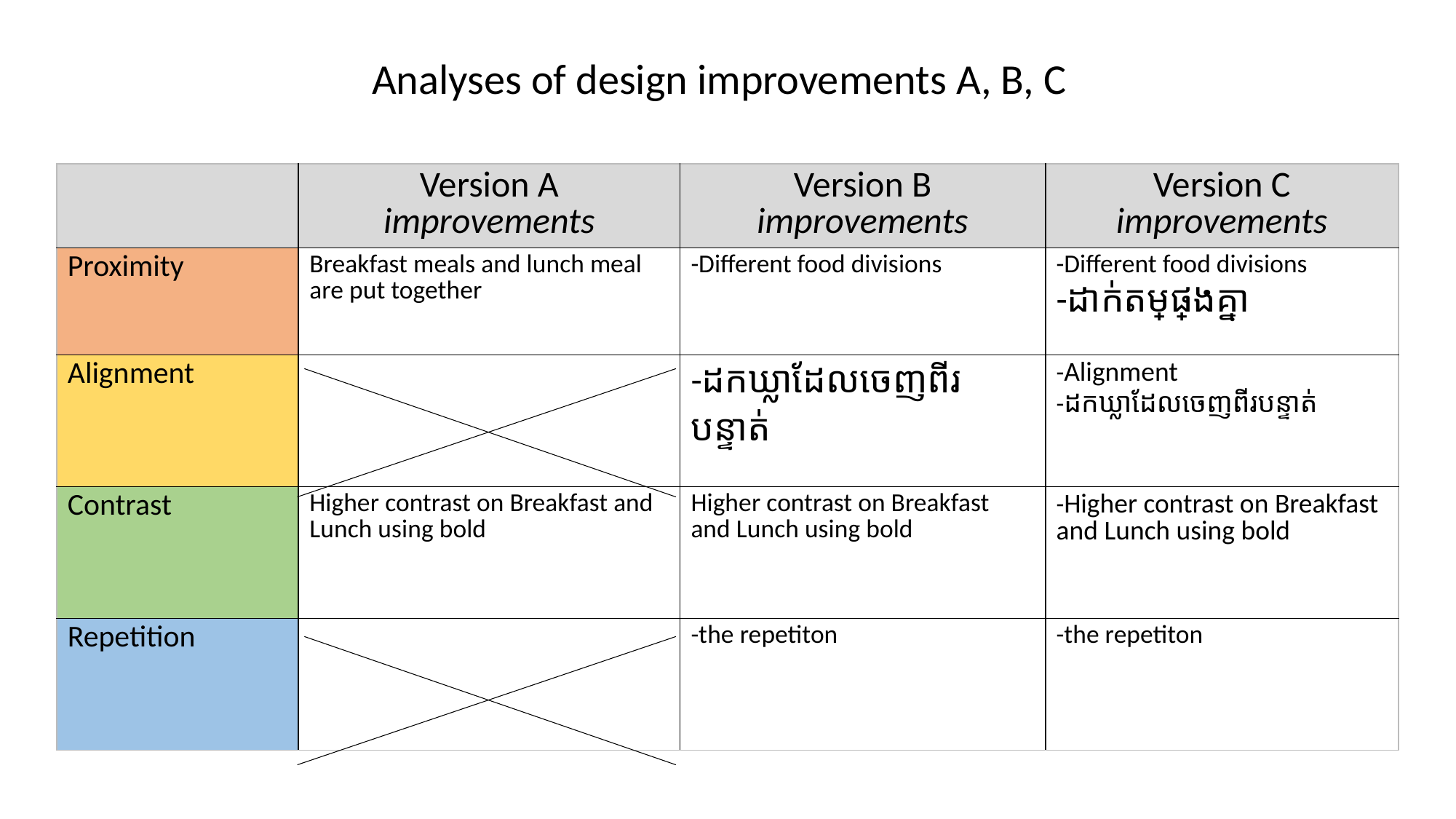

Analyses of design improvements A, B, C
|  | Version A improvements | Version B improvements | Version C improvements |
| --- | --- | --- | --- |
| Proximity | Breakfast meals and lunch meal are put together | -Different food divisions | -Different food divisions -ដាក់តម្លៃផ្សែងគ្នា |
| Alignment |  | -ដកឃ្លាដែលចេញពីរបន្ទាត់ | -Alignment -ដកឃ្លាដែលចេញពីរបន្ទាត់ |
| Contrast | Higher contrast on Breakfast and Lunch using bold | Higher contrast on Breakfast and Lunch using bold | -Higher contrast on Breakfast and Lunch using bold |
| Repetition |  | -the repetiton | -the repetiton |